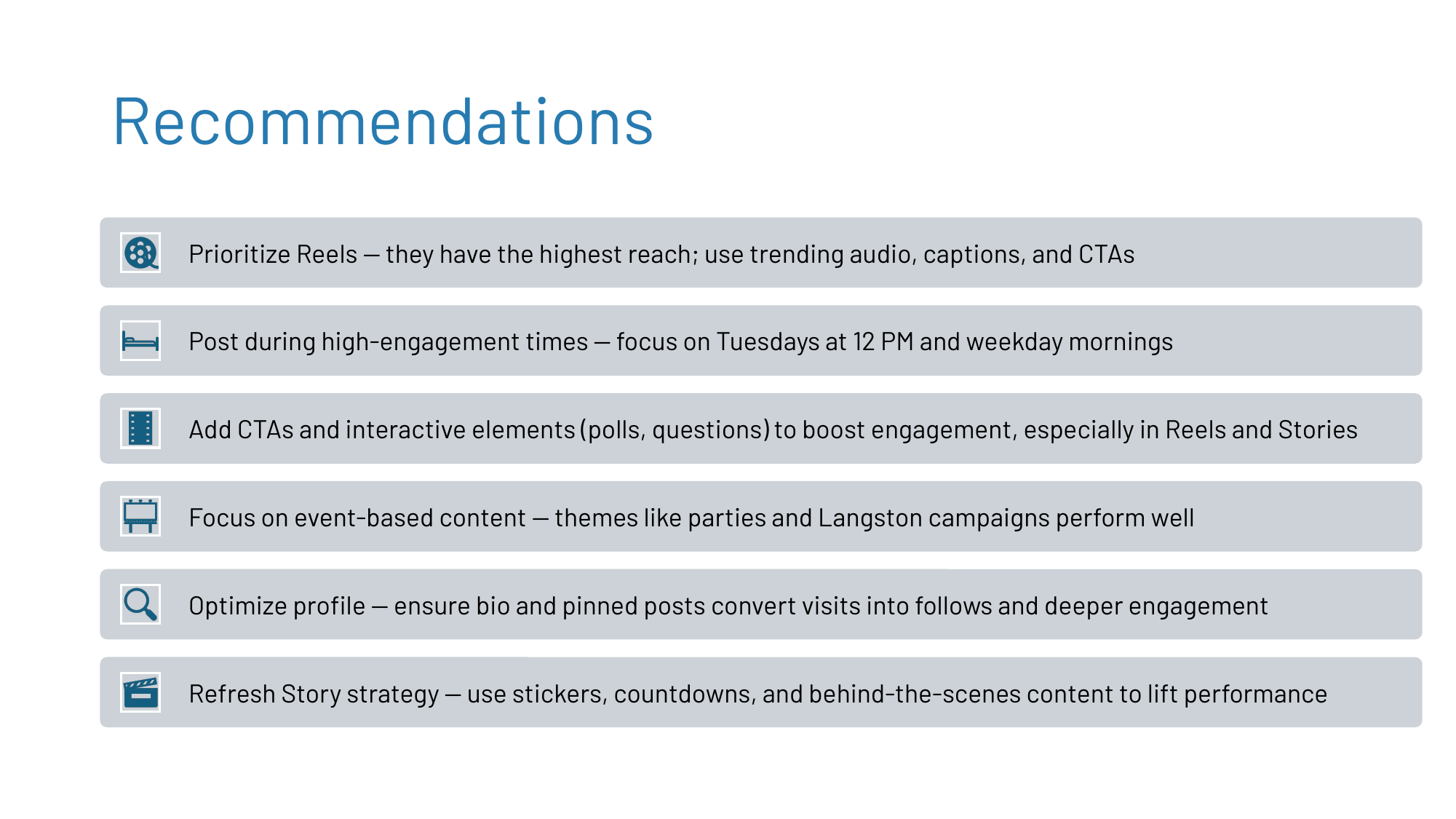

# Recommendations
Prioritize Reels — they have the highest reach; use trending audio, captions, and CTAs
Post during high-engagement times — focus on Tuesdays at 12 PM and weekday mornings
Add CTAs and interactive elements (polls, questions) to boost engagement, especially in Reels and Stories
Focus on event-based content — themes like parties and Langston campaigns perform well
Optimize profile — ensure bio and pinned posts convert visits into follows and deeper engagement
Refresh Story strategy — use stickers, countdowns, and behind-the-scenes content to lift performance